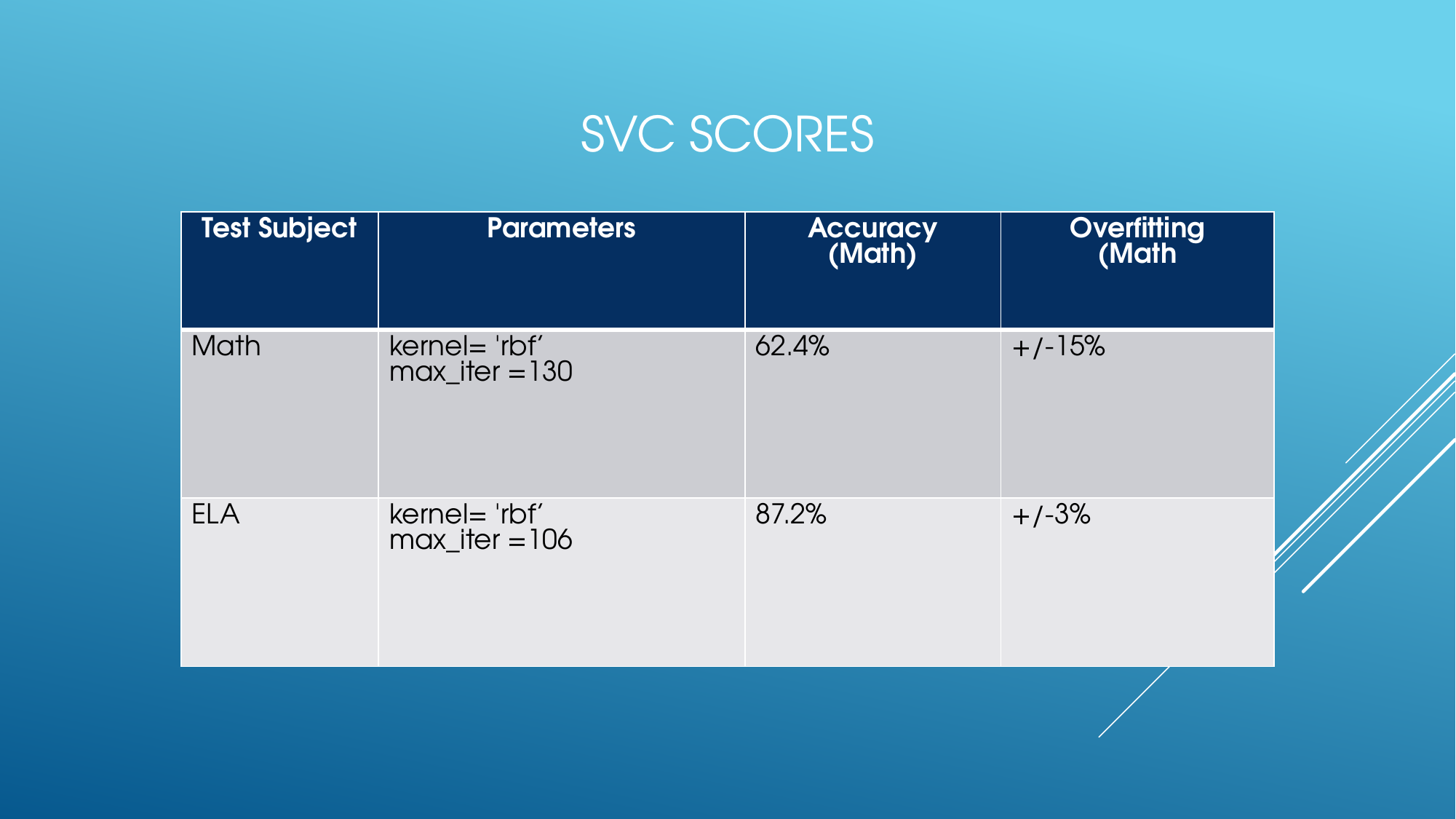

# SVC Scores
| Test Subject | Parameters | Accuracy (Math) | Overfitting (Math |
| --- | --- | --- | --- |
| Math | kernel= 'rbf’ max\_iter =130 | 62.4% | +/-15% |
| ELA | kernel= 'rbf’ max\_iter =106 | 87.2% | +/-3% |